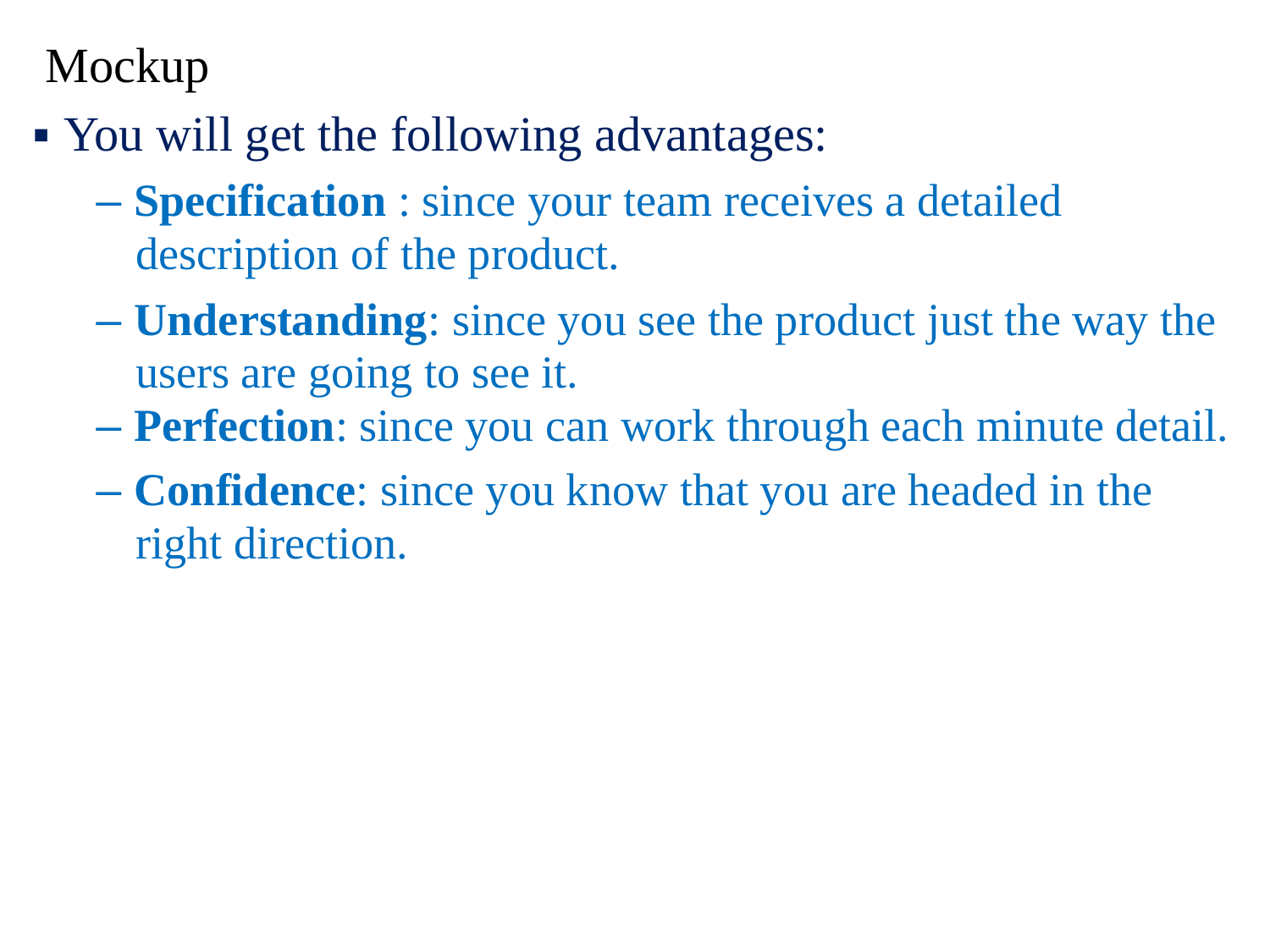

Mockup
▪ You will get the following advantages:
– Specification : since your team receives a detailed description of the product.
– Understanding: since you see the product just the way the
users are going to see it.
– Perfection: since you can work through each minute detail.
– Confidence: since you know that you are headed in the right direction.